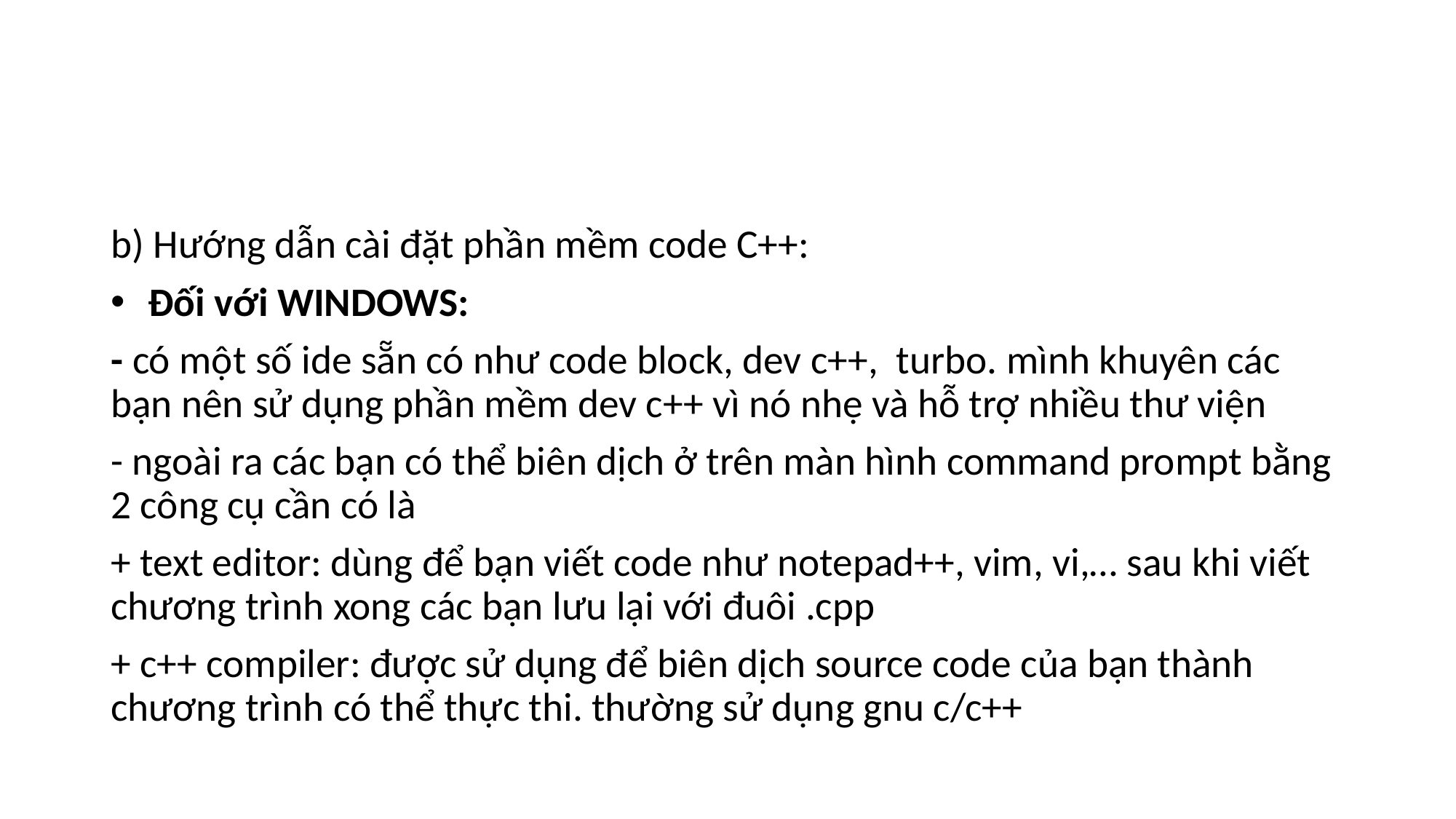

#
b) Hướng dẫn cài đặt phần mềm code C++:
 Đối với WINDOWS:
- có một số ide sẵn có như code block, dev c++,  turbo. mình khuyên các bạn nên sử dụng phần mềm dev c++ vì nó nhẹ và hỗ trợ nhiều thư viện
- ngoài ra các bạn có thể biên dịch ở trên màn hình command prompt bằng 2 công cụ cần có là
+ text editor: dùng để bạn viết code như notepad++, vim, vi,… sau khi viết chương trình xong các bạn lưu lại với đuôi .cpp
+ c++ compiler: được sử dụng để biên dịch source code của bạn thành chương trình có thể thực thi. thường sử dụng gnu c/c++